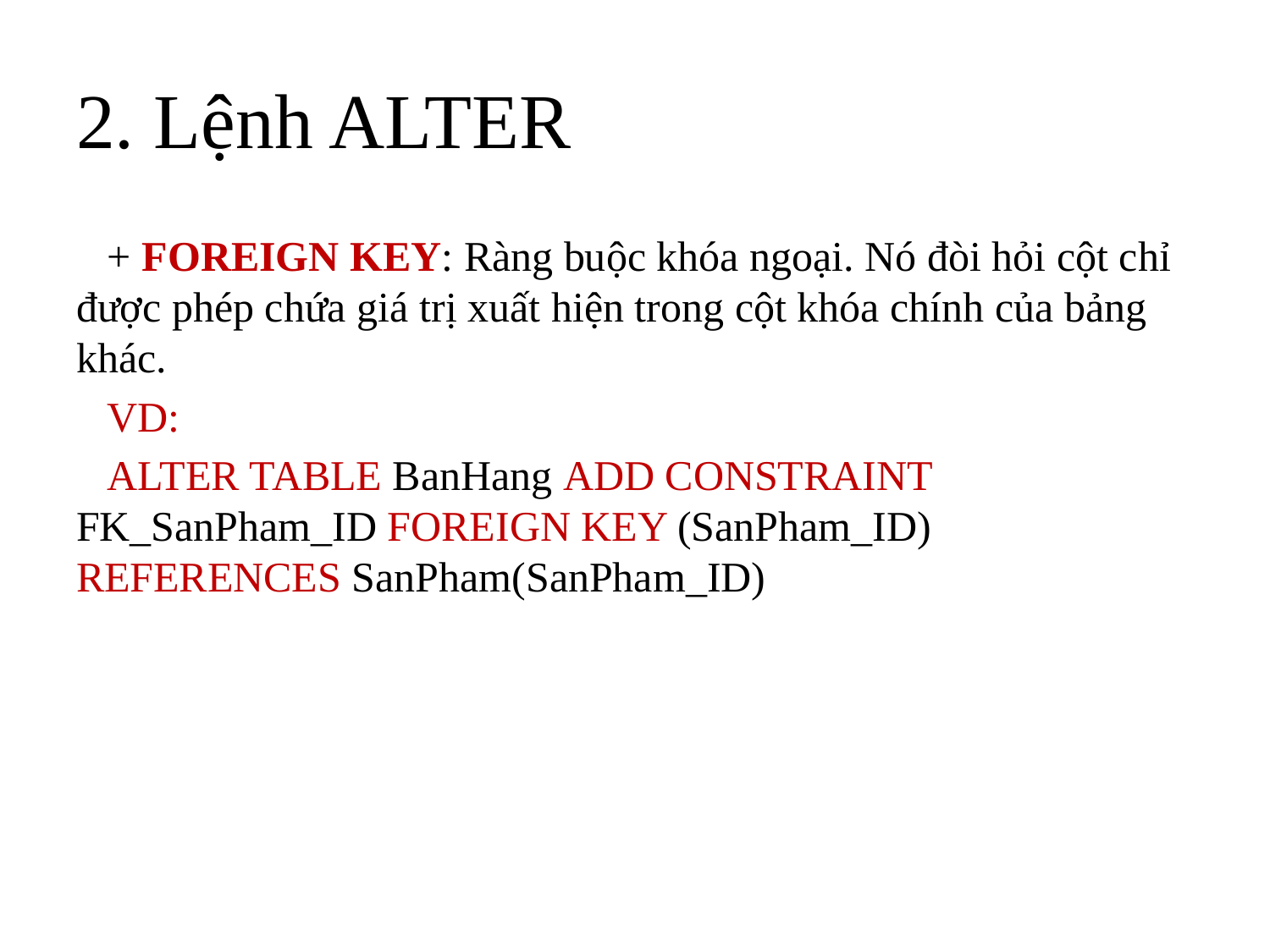

# 2. Lệnh ALTER
+ FOREIGN KEY: Ràng buộc khóa ngoại. Nó đòi hỏi cột chỉ được phép chứa giá trị xuất hiện trong cột khóa chính của bảng khác.
VD:
ALTER TABLE BanHang ADD CONSTRAINT FK_SanPham_ID FOREIGN KEY (SanPham_ID) REFERENCES SanPham(SanPham_ID)